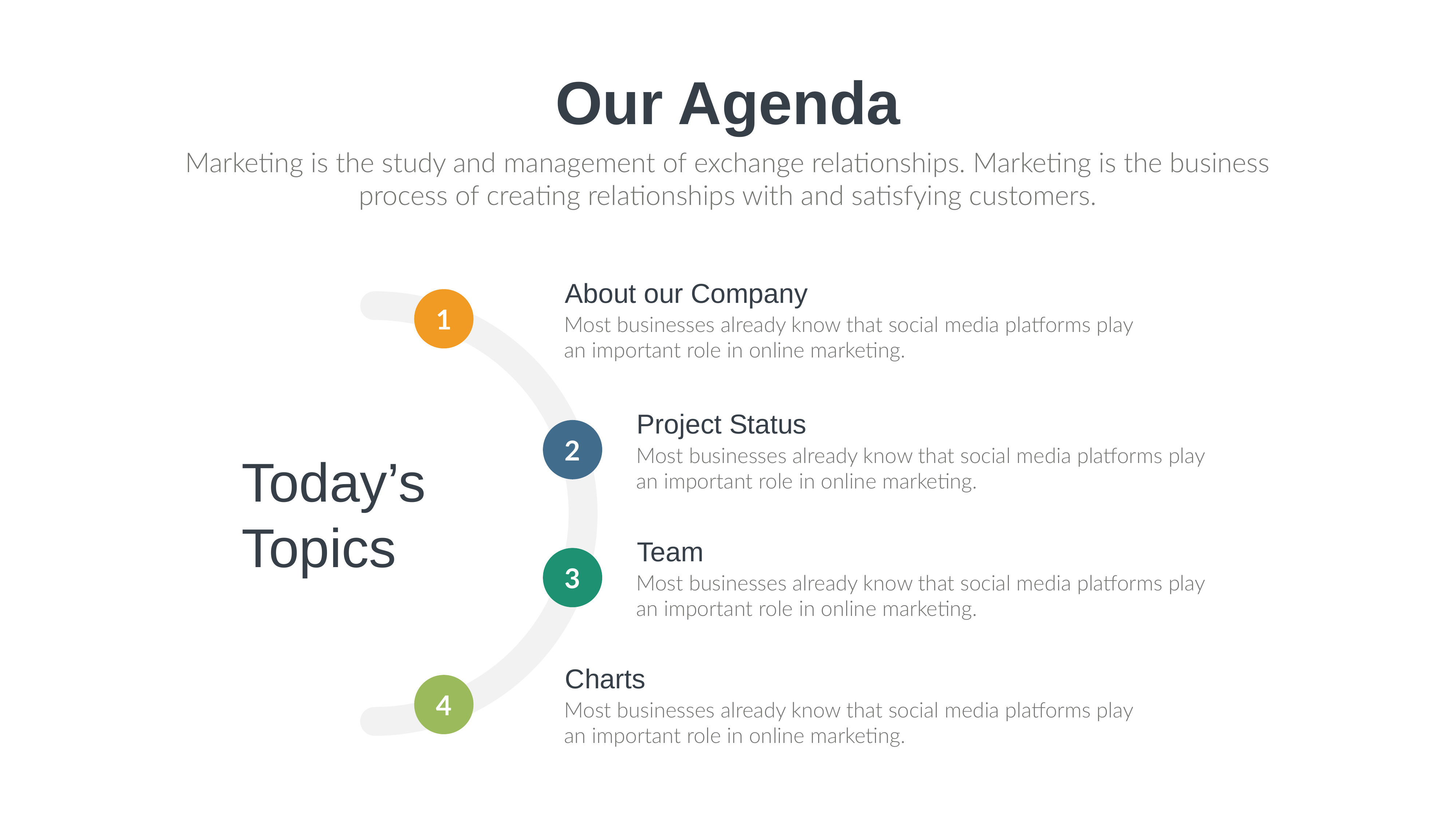

Our Agenda
Marketing is the study and management of exchange relationships. Marketing is the business process of creating relationships with and satisfying customers.
About our Company
Most businesses already know that social media platforms play an important role in online marketing.
1

Project Status
Most businesses already know that social media platforms play an important role in online marketing.
2
Team
Most businesses already know that social media platforms play an important role in online marketing.
3
Charts
Most businesses already know that social media platforms play an important role in online marketing.
4
Today’s Topics